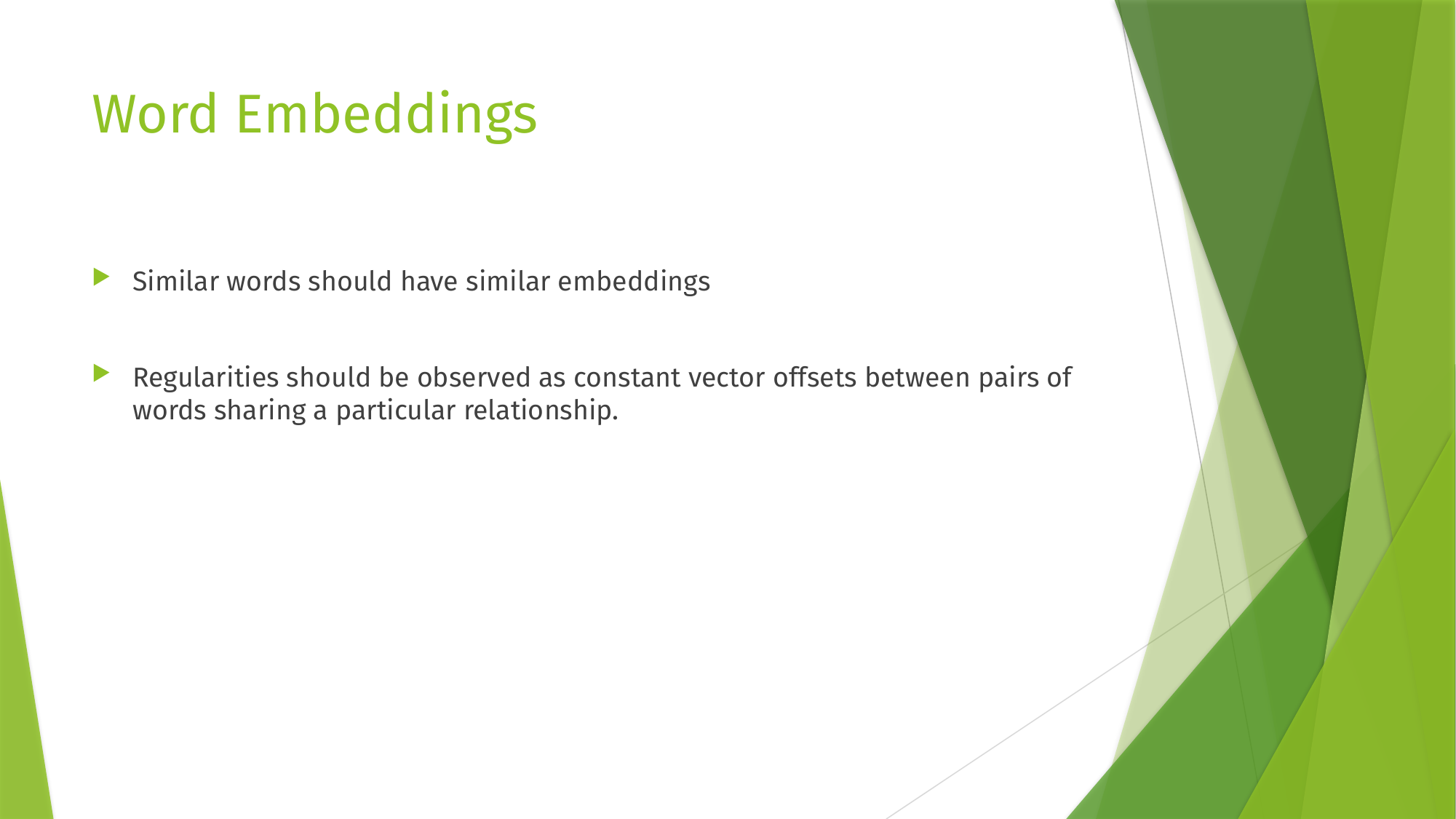

# Word Embeddings
Similar words should have similar embeddings

Regularities should be observed as constant vector offsets between pairs of words sharing a particular relationship.